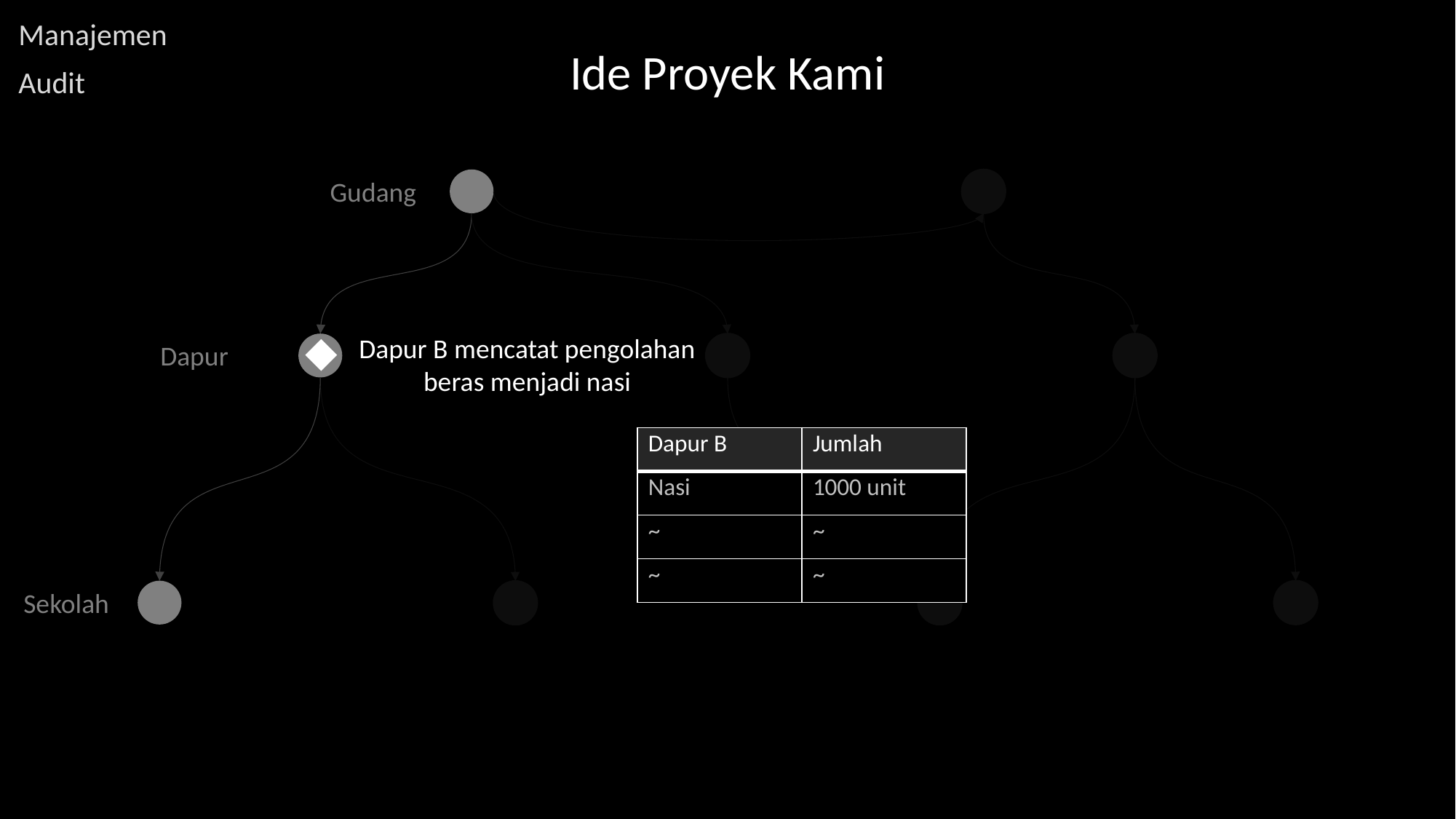

Manajemen
Ide Proyek Kami
Audit
Gudang

Dapur B mencatat pengolahan beras menjadi nasi
Dapur

| Dapur B | Jumlah |
| --- | --- |
| Nasi | 1000 unit |
| ~ | ~ |
| ~ | ~ |
Sekolah